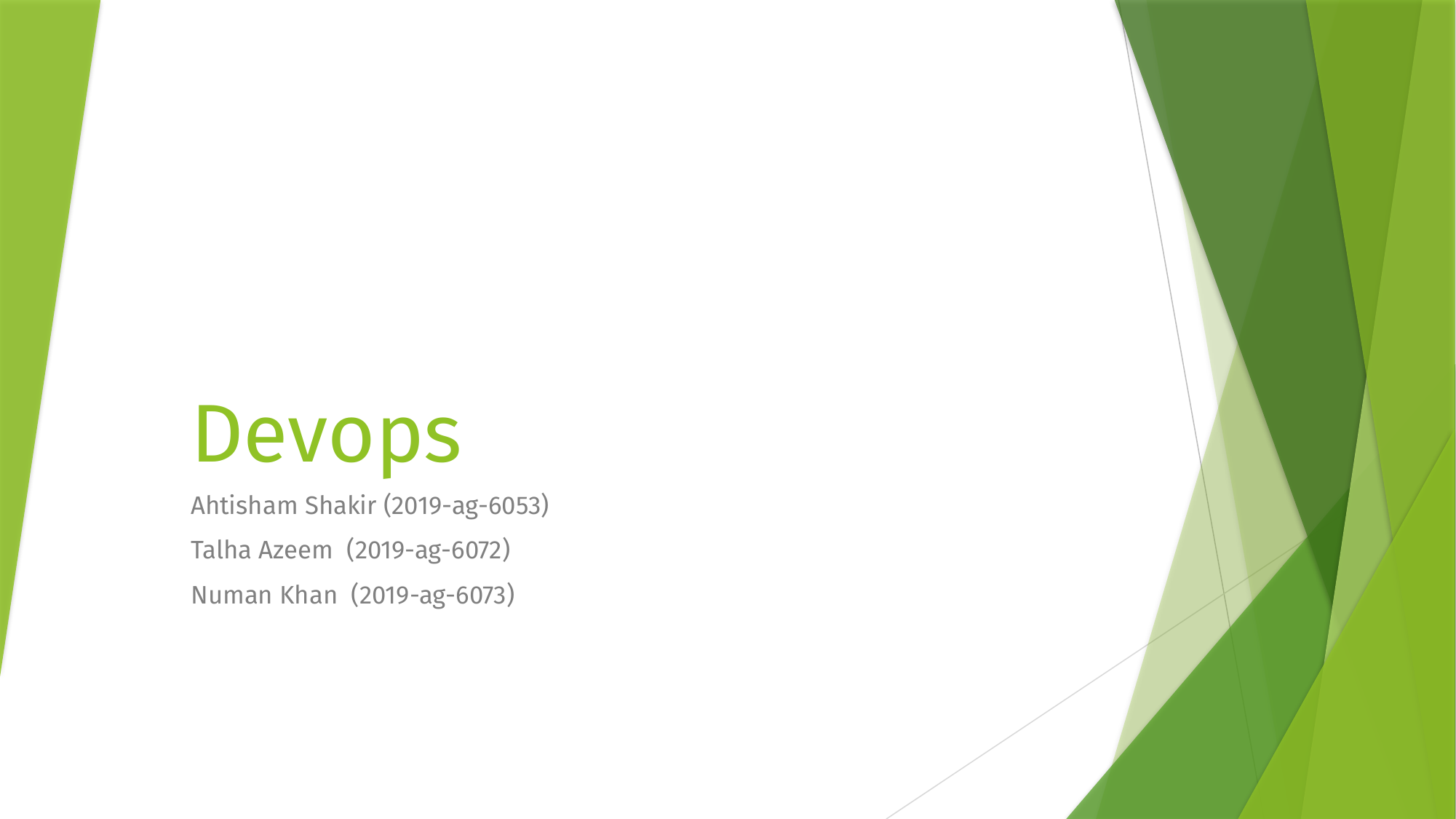

# Devops
Ahtisham Shakir (2019-ag-6053)
Talha Azeem  (2019-ag-6072)
Numan Khan  (2019-ag-6073)